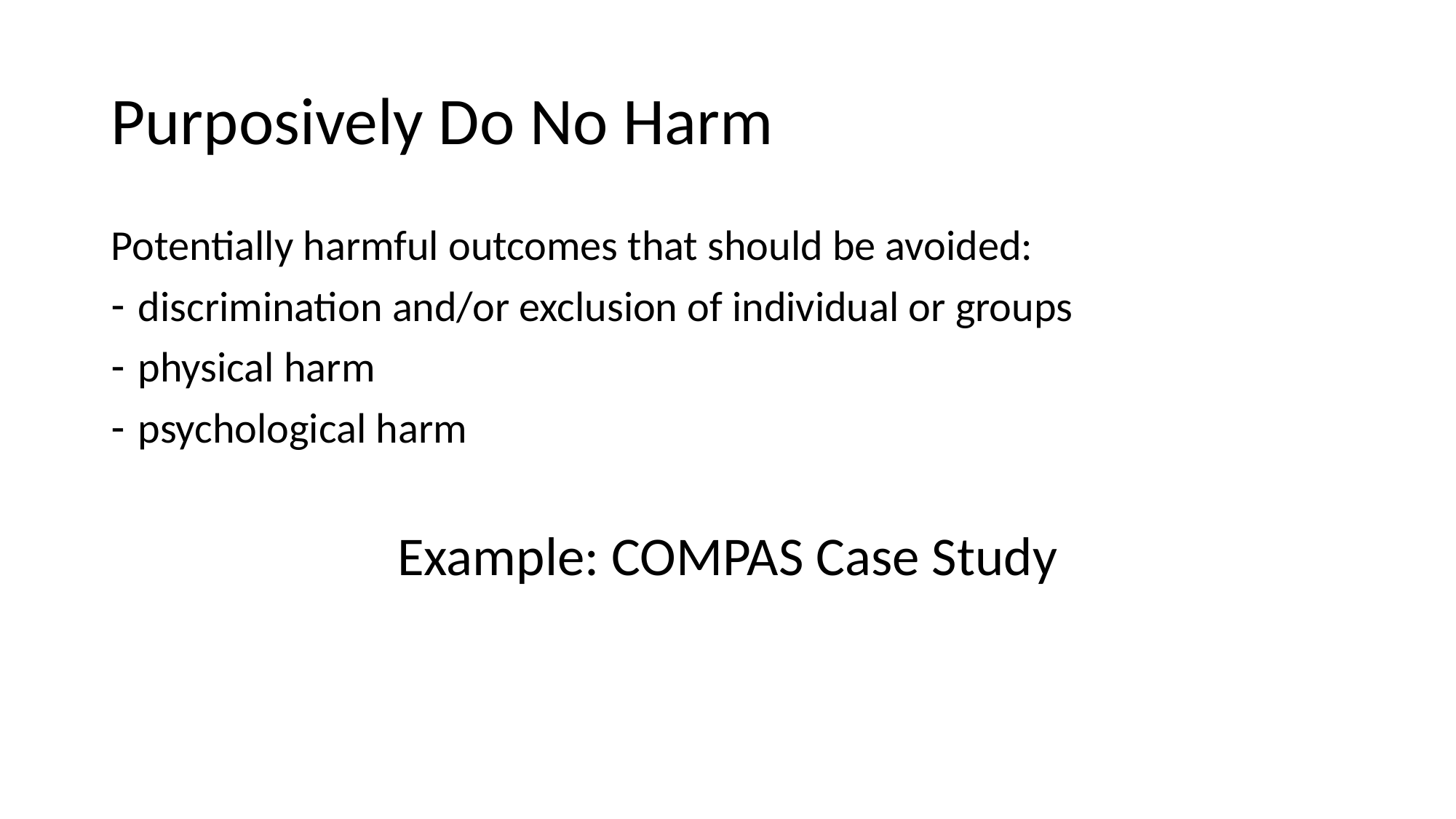

# Purposively Do No Harm
Potentially harmful outcomes that should be avoided:
discrimination and/or exclusion of individual or groups
physical harm
psychological harm

Example: COMPAS Case Study